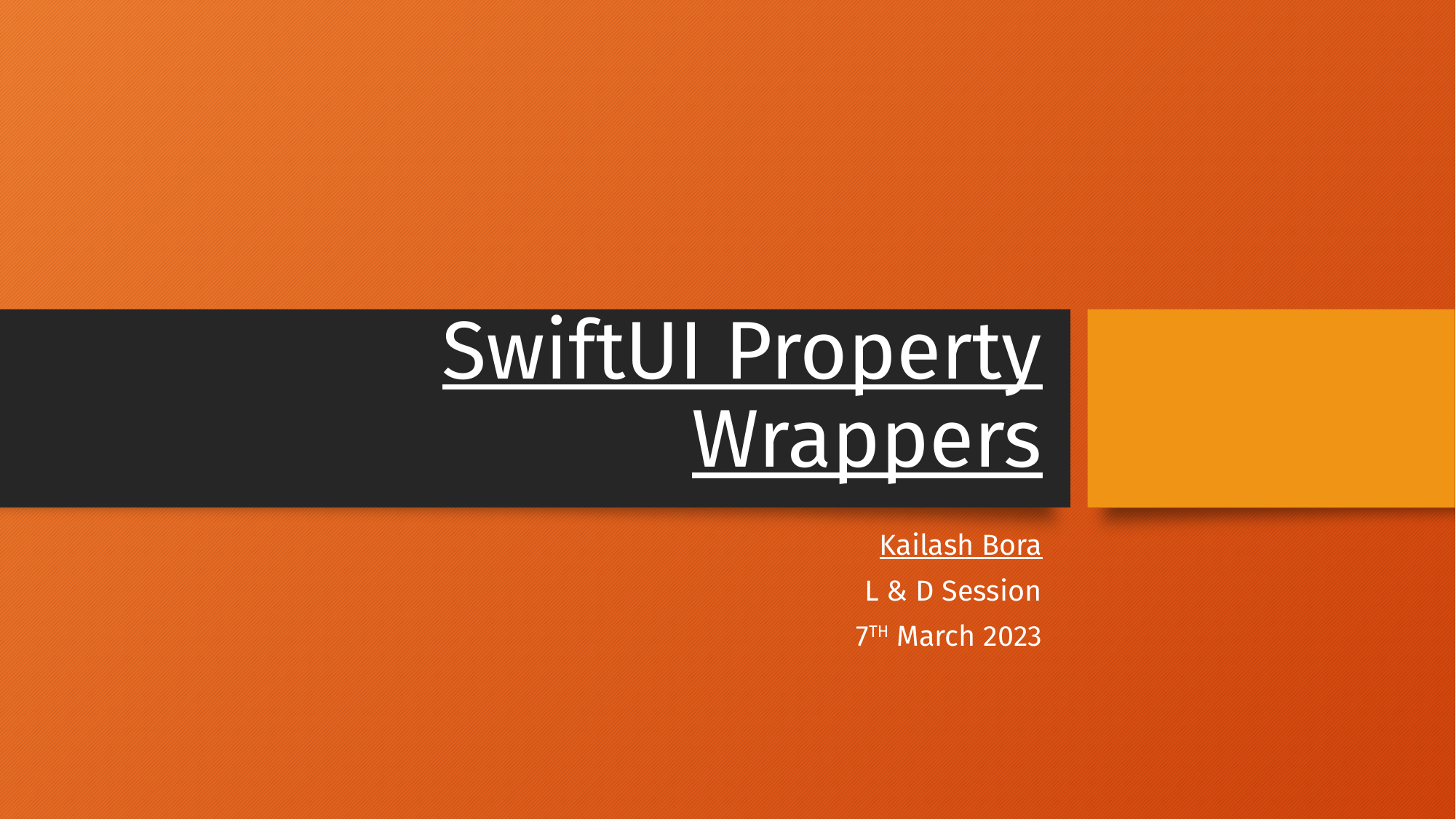

# SwiftUI Property Wrappers
Kailash Bora
L & D Session
7TH March 2023